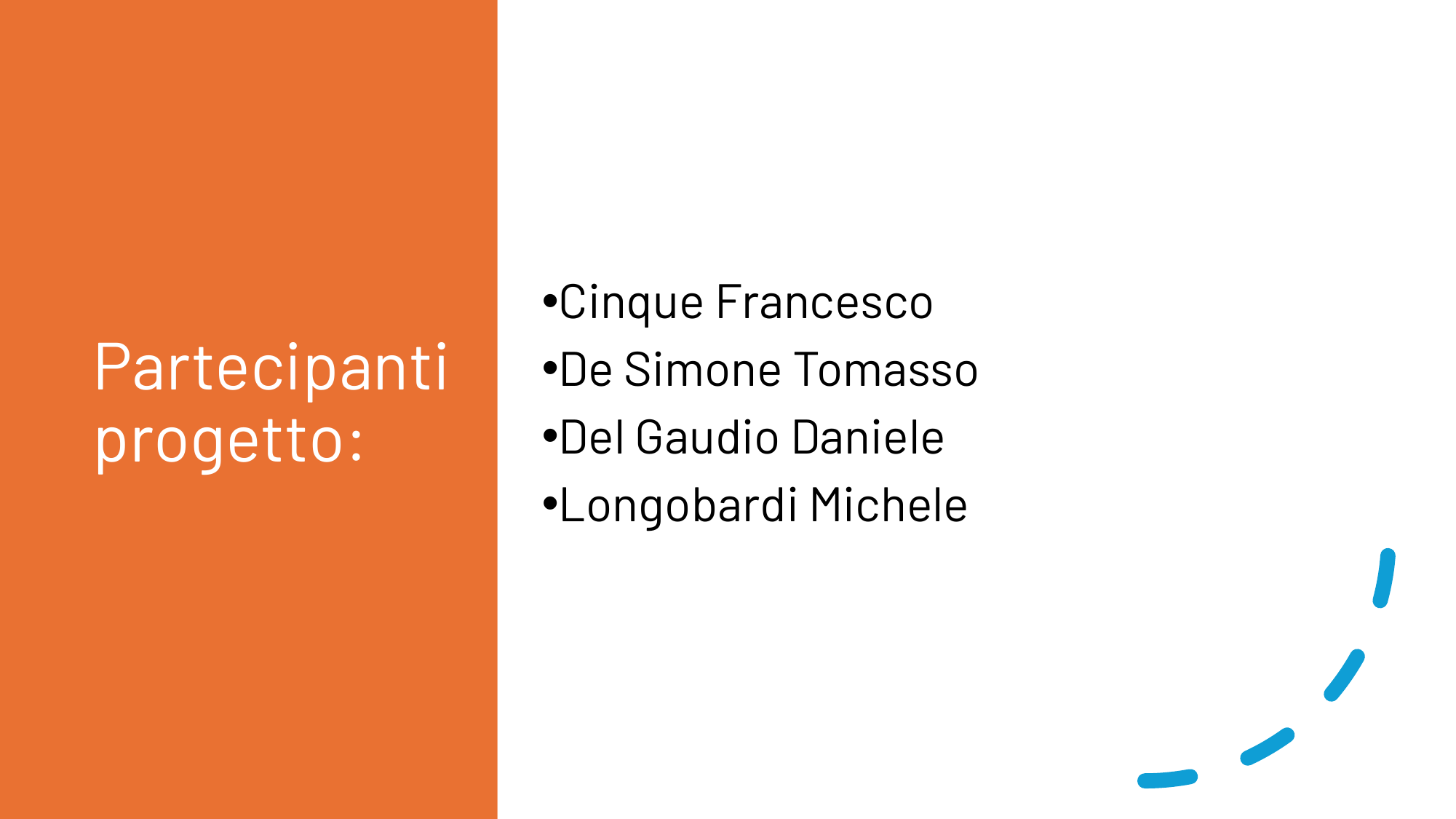

# Partecipanti progetto:
Cinque Francesco
De Simone Tomasso
Del Gaudio Daniele
Longobardi Michele